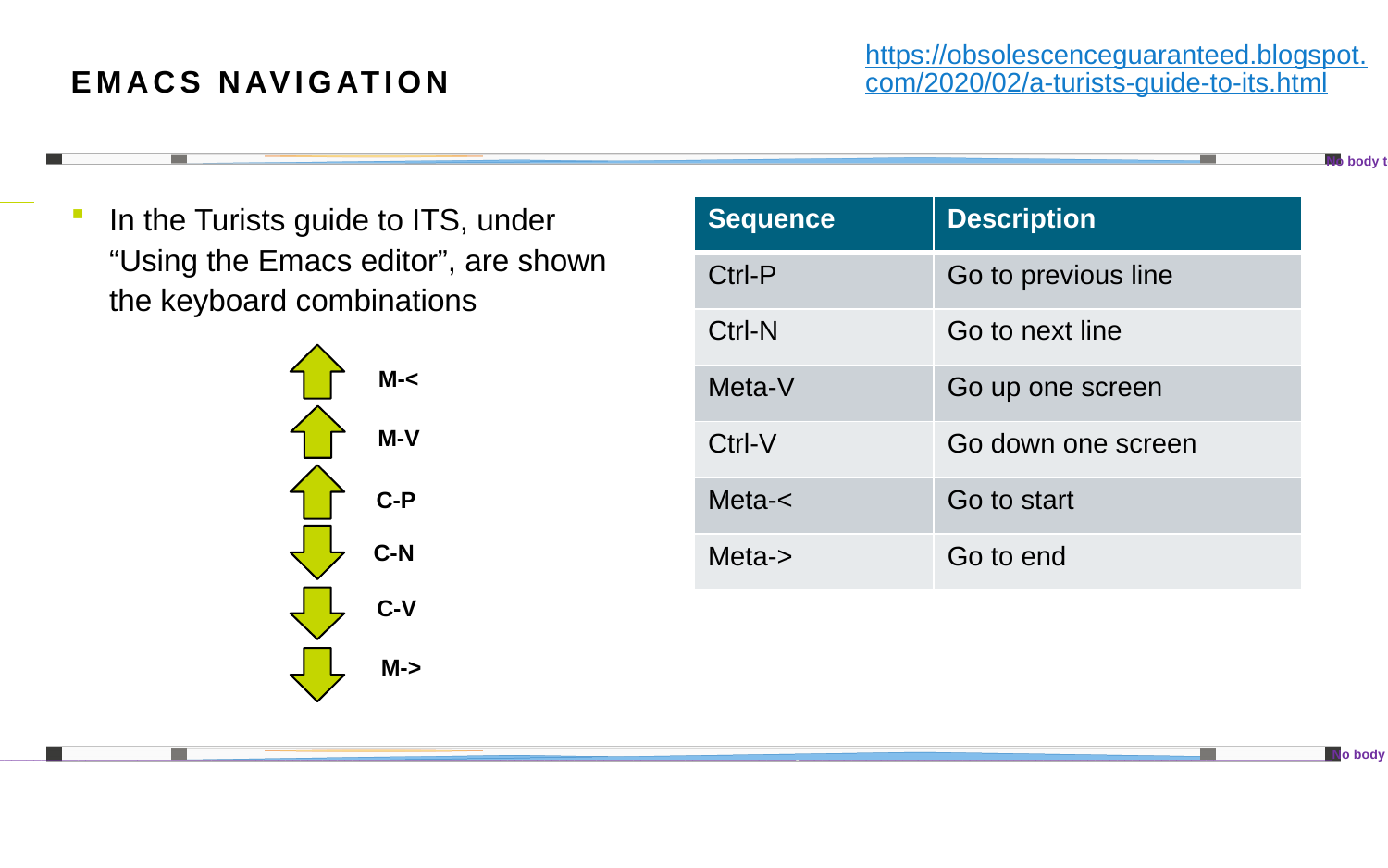

https://obsolescenceguaranteed.blogspot.com/2020/02/a-turists-guide-to-its.html

# EMACS NAVIGATION

In the Turists guide to ITS, under “Using the Emacs editor”, are shown the keyboard combinations
| Sequence | Description |
| --- | --- |
| Ctrl-P | Go to previous line |
| Ctrl-N | Go to next line |
| Meta-V | Go up one screen |
| Ctrl-V | Go down one screen |
| Meta-< | Go to start |
| Meta-> | Go to end |

M-<

M-V

C-P

C-N

C-V

M->